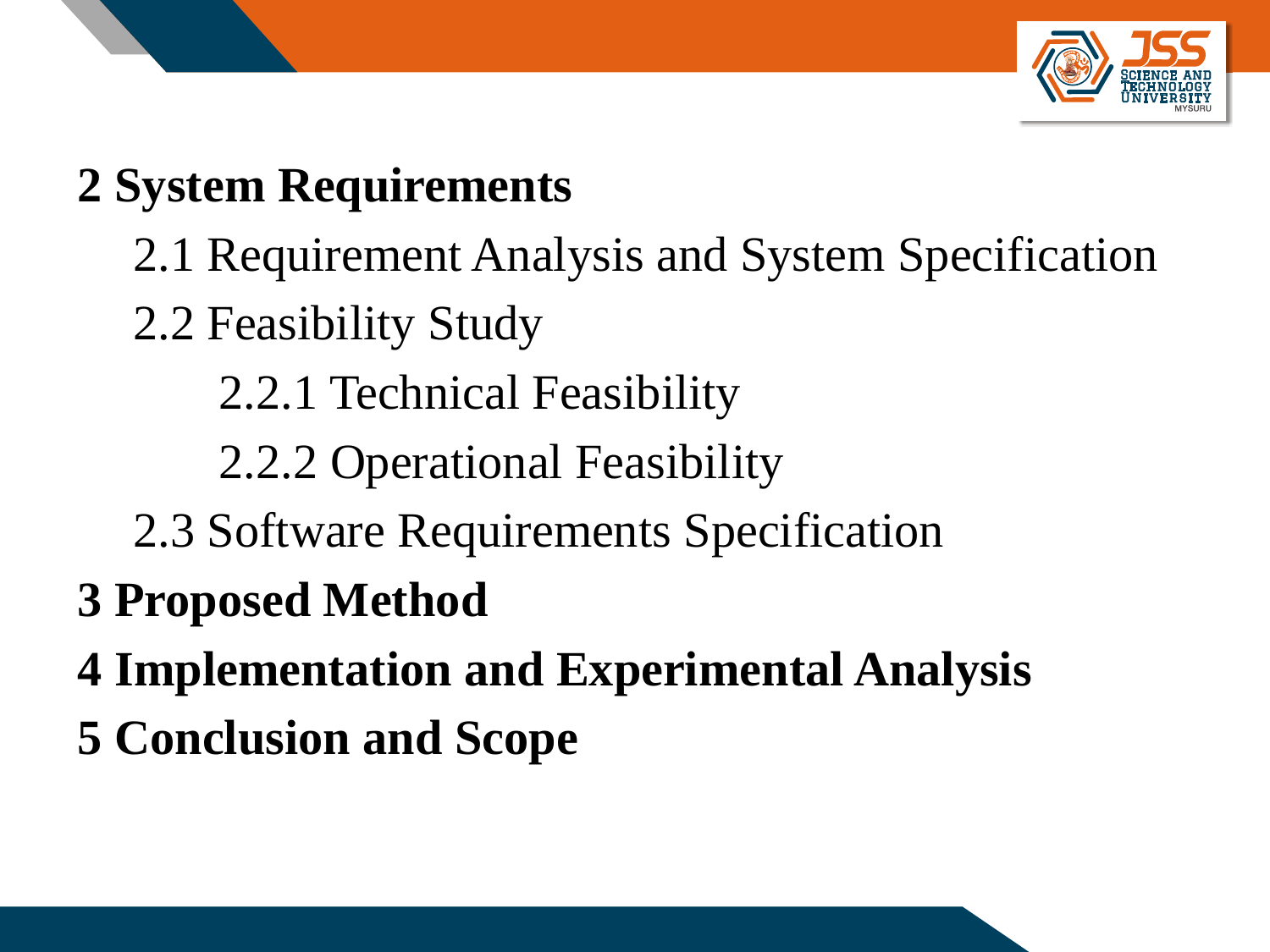

2 System Requirements
2.1 Requirement Analysis and System Specification
2.2 Feasibility Study
       2.2.1 Technical Feasibility
       2.2.2 Operational Feasibility
2.3 Software Requirements Specification
3 Proposed Method
4 Implementation and Experimental Analysis
5 Conclusion and Scope